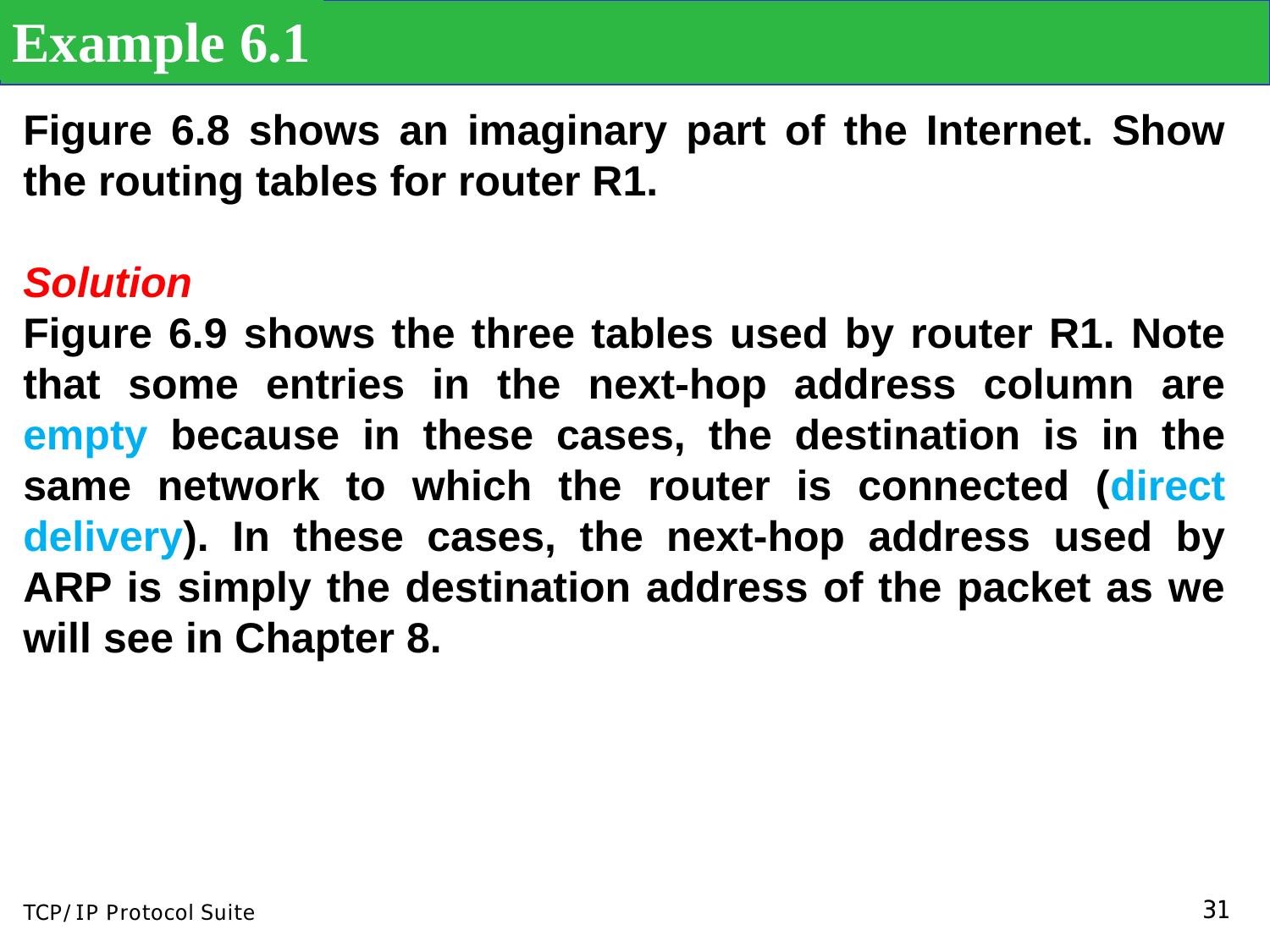

Example 6.1
Figure 6.8 shows an imaginary part of the Internet. Show the routing tables for router R1.
Solution
Figure 6.9 shows the three tables used by router R1. Note that some entries in the next-hop address column are empty because in these cases, the destination is in the same network to which the router is connected (direct delivery). In these cases, the next-hop address used by ARP is simply the destination address of the packet as we will see in Chapter 8.

31
TCP/IP Protocol Suite